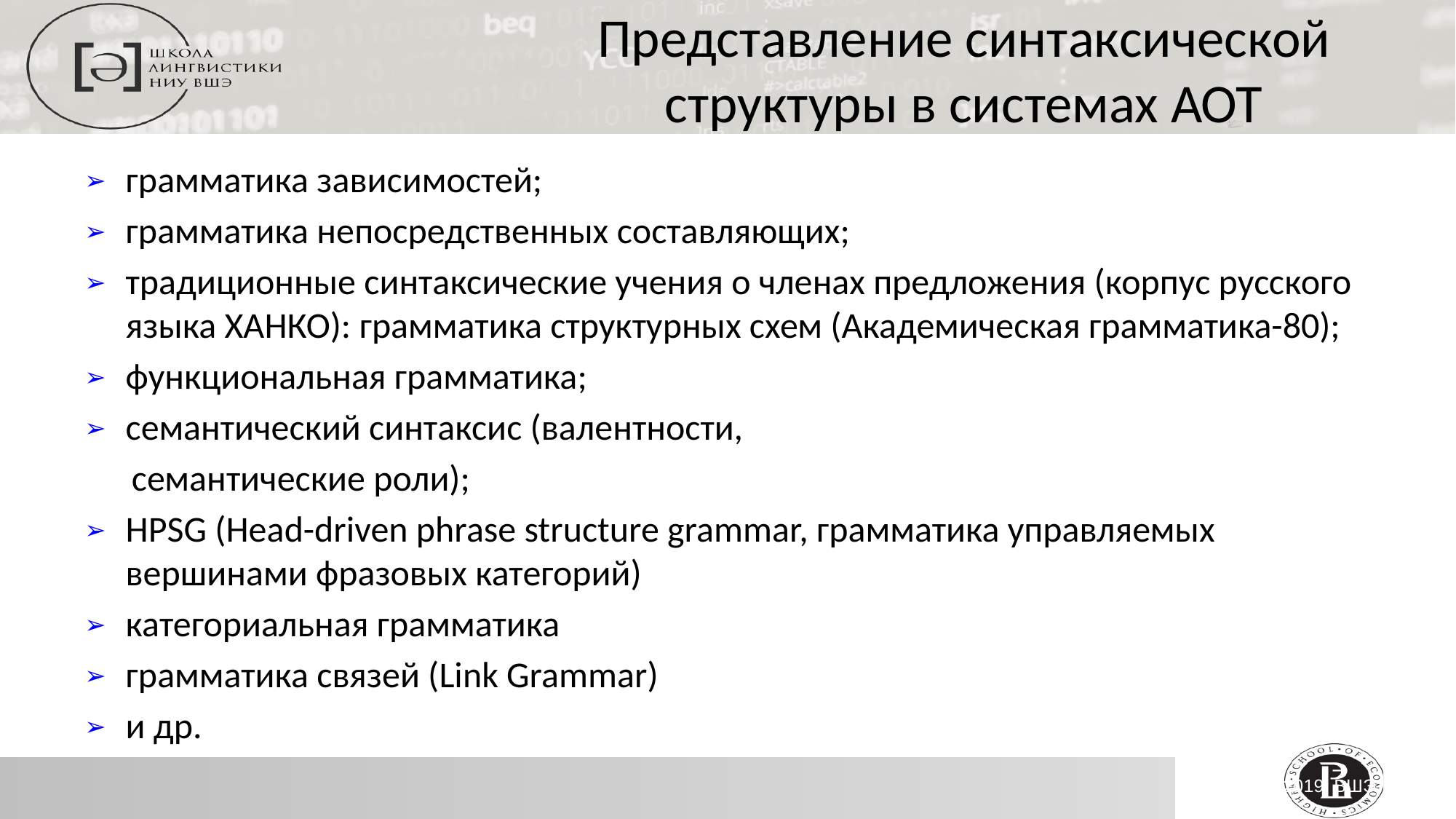

Представление синтаксической структуры в системах АОТ
грамматика зависимостей;
грамматика непосредственных составляющих;
традиционные синтаксические учения о членах предложения (корпус русского языка ХАНКО): грамматика структурных схем (Академическая грамматика-80);
функциональная грамматика;
семантический синтаксис (валентности,
семантические роли);
HPSG (Head-driven phrase structure grammar, грамматика управляемых вершинами фразовых категорий)
категориальная грамматика
грамматика связей (Link Grammar)
и др.
АвтОбрЕЯ 2019. ВШЭ
13